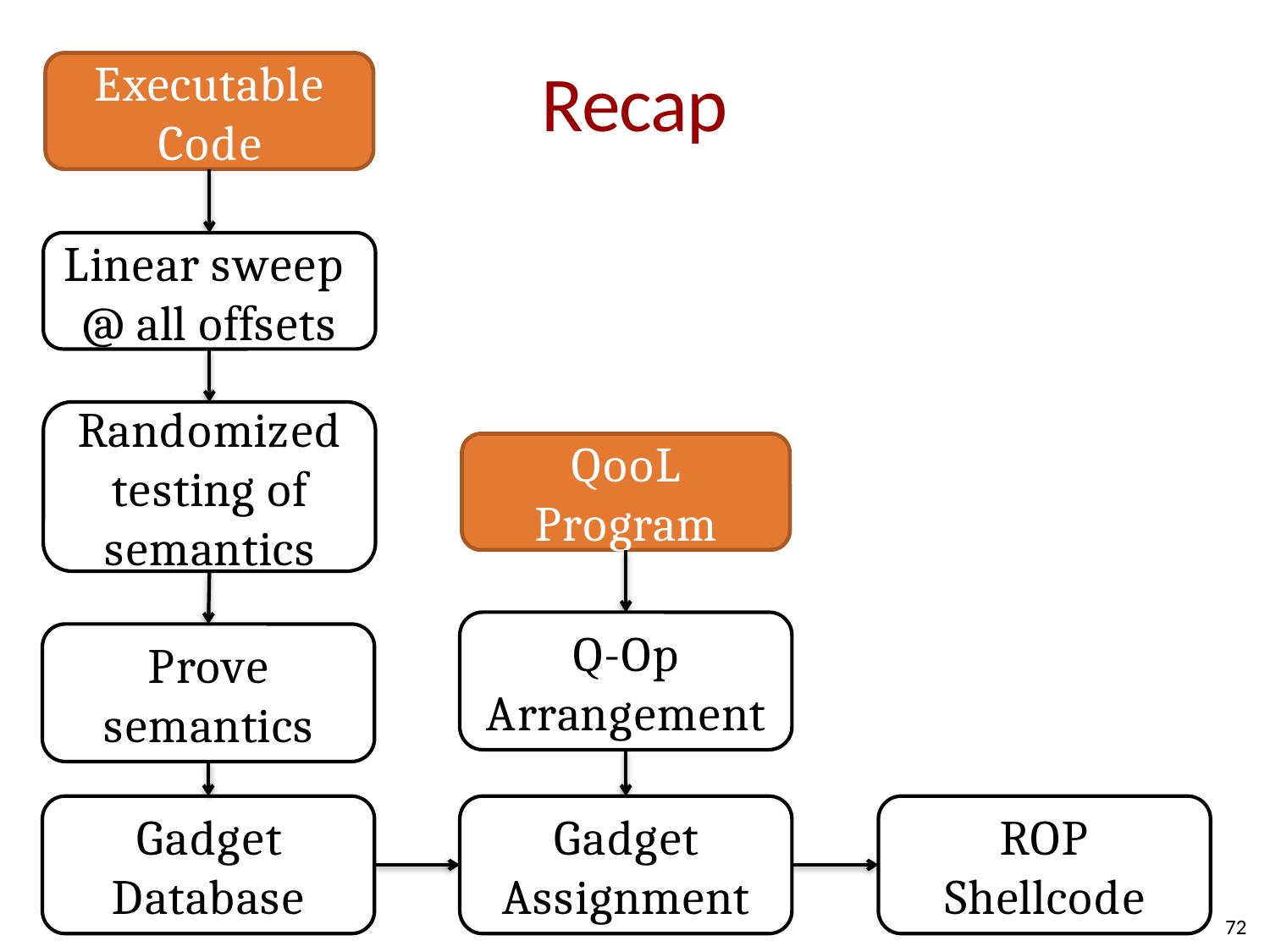

# Recap
Executable Code
Linear sweep
@ all offsets
Randomized testing of semantics
QooL Program
Q-Op
Arrangement
Prove semantics
Gadget
Database
Gadget
Assignment
ROP
Shellcode
72